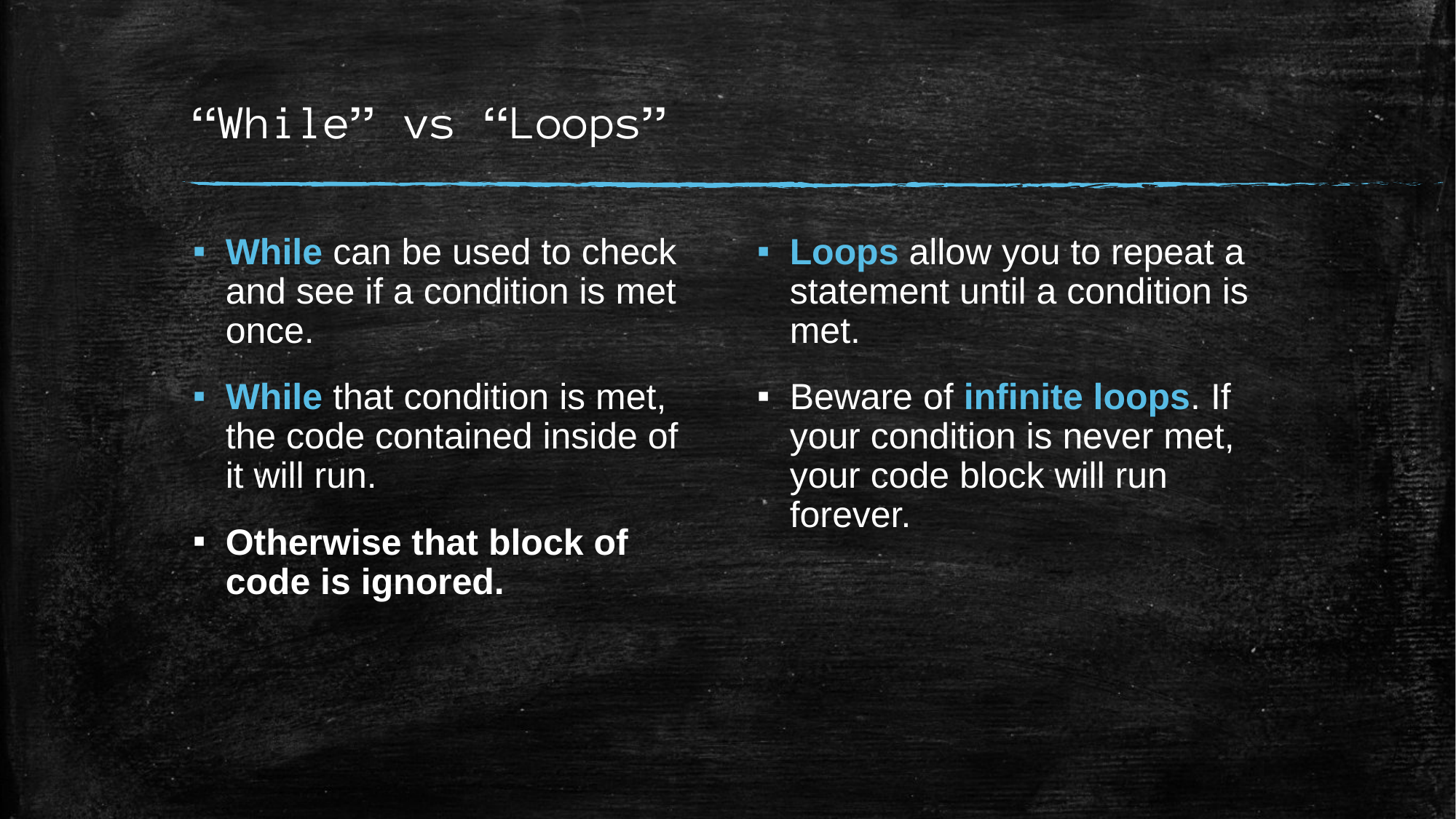

# “While” vs “Loops”
While can be used to check and see if a condition is met once.
While that condition is met, the code contained inside of it will run.
Otherwise that block of code is ignored.
Loops allow you to repeat a statement until a condition is met.
Beware of infinite loops. If your condition is never met, your code block will run forever.